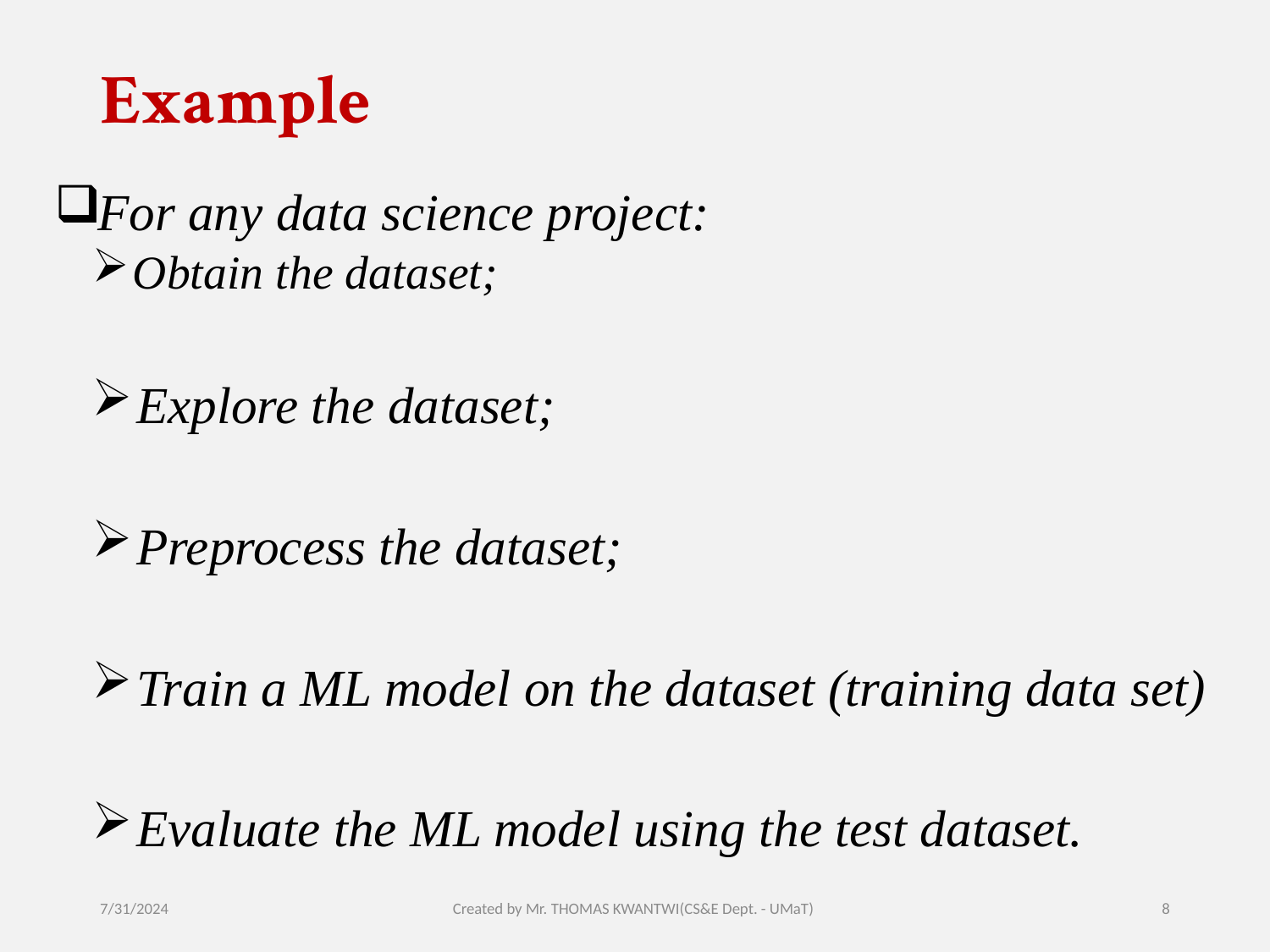

# Example
For any data science project:
Obtain the dataset;

Explore the dataset;

Preprocess the dataset;

Train a ML model on the dataset (training data set)

Evaluate the ML model using the test dataset.

7/31/2024
Created by Mr. THOMAS KWANTWI(CS&E Dept. - UMaT)
8